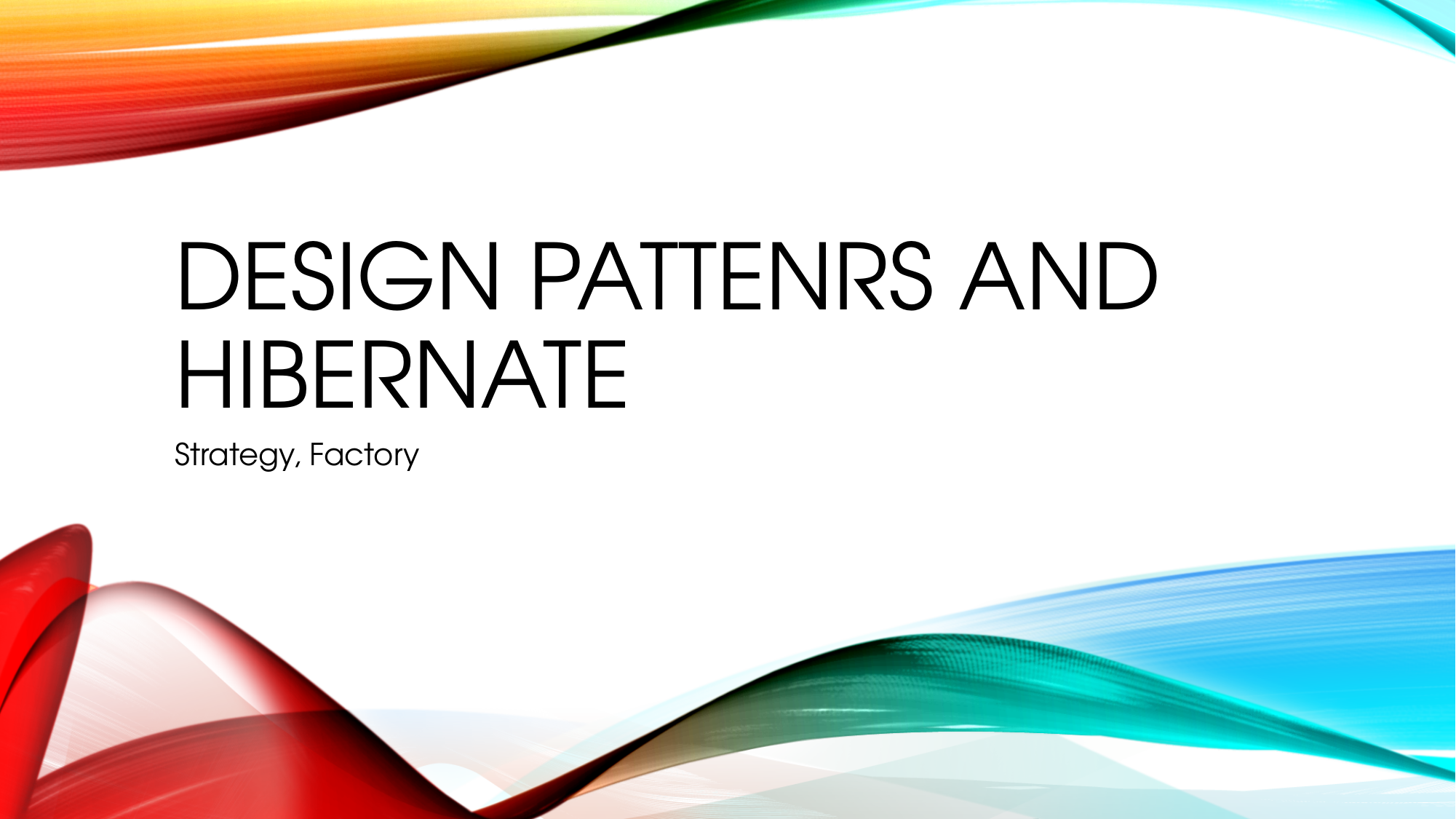

# Design Pattenrs and Hibernate
Strategy, Factory